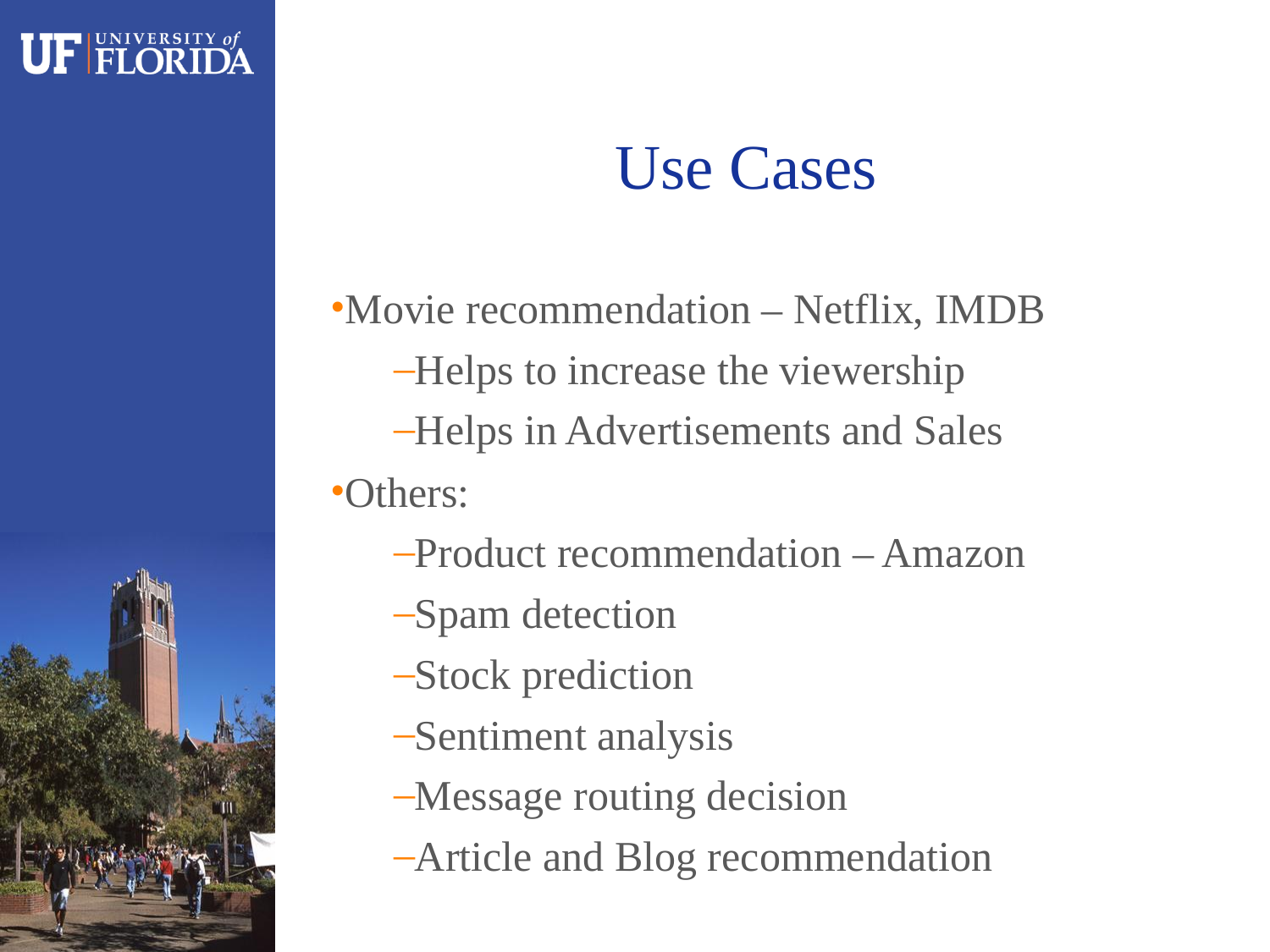

# Use Cases
Movie recommendation – Netflix, IMDB
Helps to increase the viewership
Helps in Advertisements and Sales
Others:
Product recommendation – Amazon
Spam detection
Stock prediction
Sentiment analysis
Message routing decision
Article and Blog recommendation